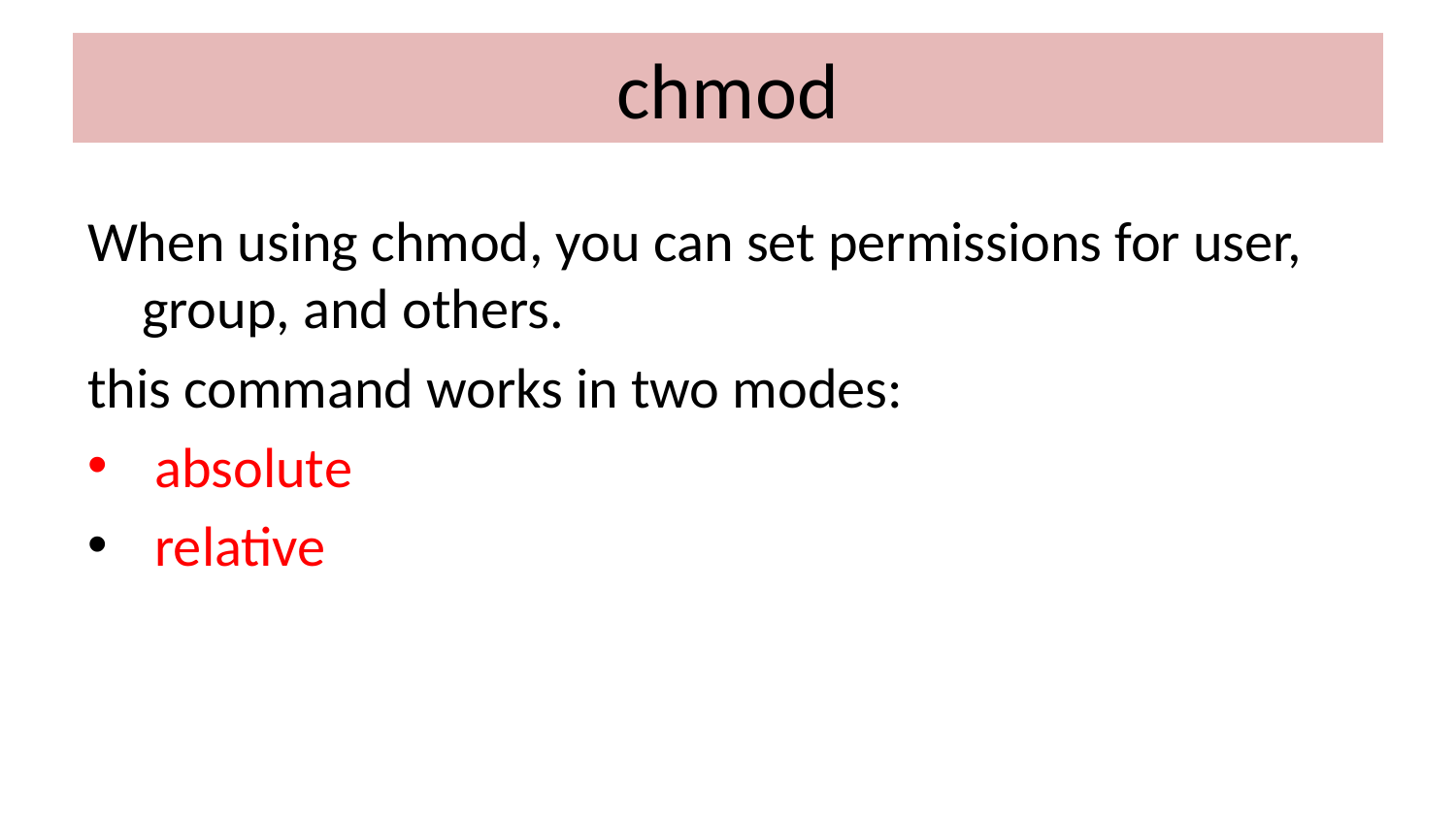

# chmod

When using chmod, you can set permissions for user, group, and others.
this command works in two modes:
 absolute
 relative